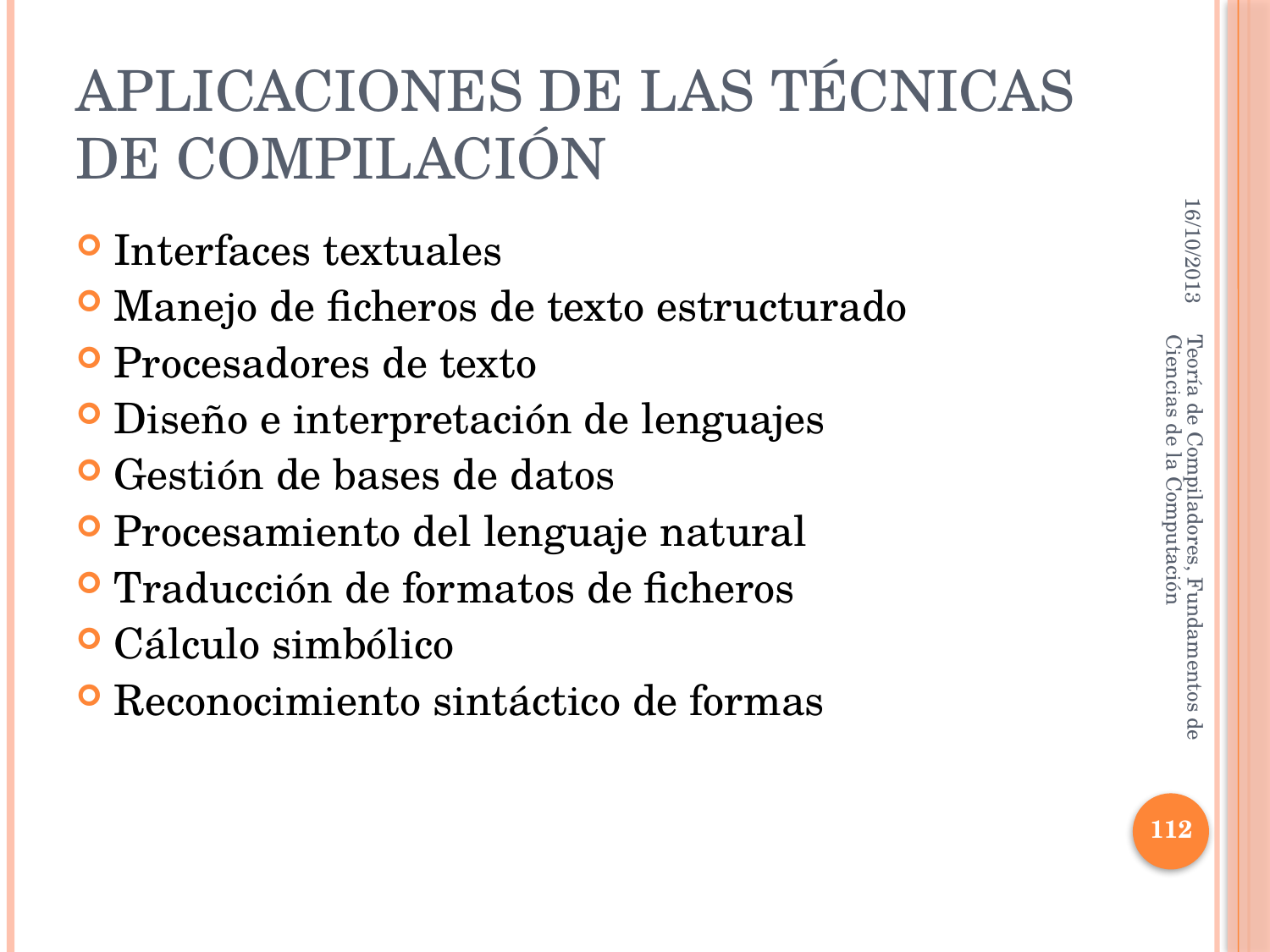

# Aplicaciones de las técnicas de compilación
16/10/2013
Interfaces textuales
Manejo de ficheros de texto estructurado
Procesadores de texto
Diseño e interpretación de lenguajes
Gestión de bases de datos
Procesamiento del lenguaje natural
Traducción de formatos de ficheros
Cálculo simbólico
Reconocimiento sintáctico de formas
Teoría de Compiladores, Fundamentos de Ciencias de la Computación
112